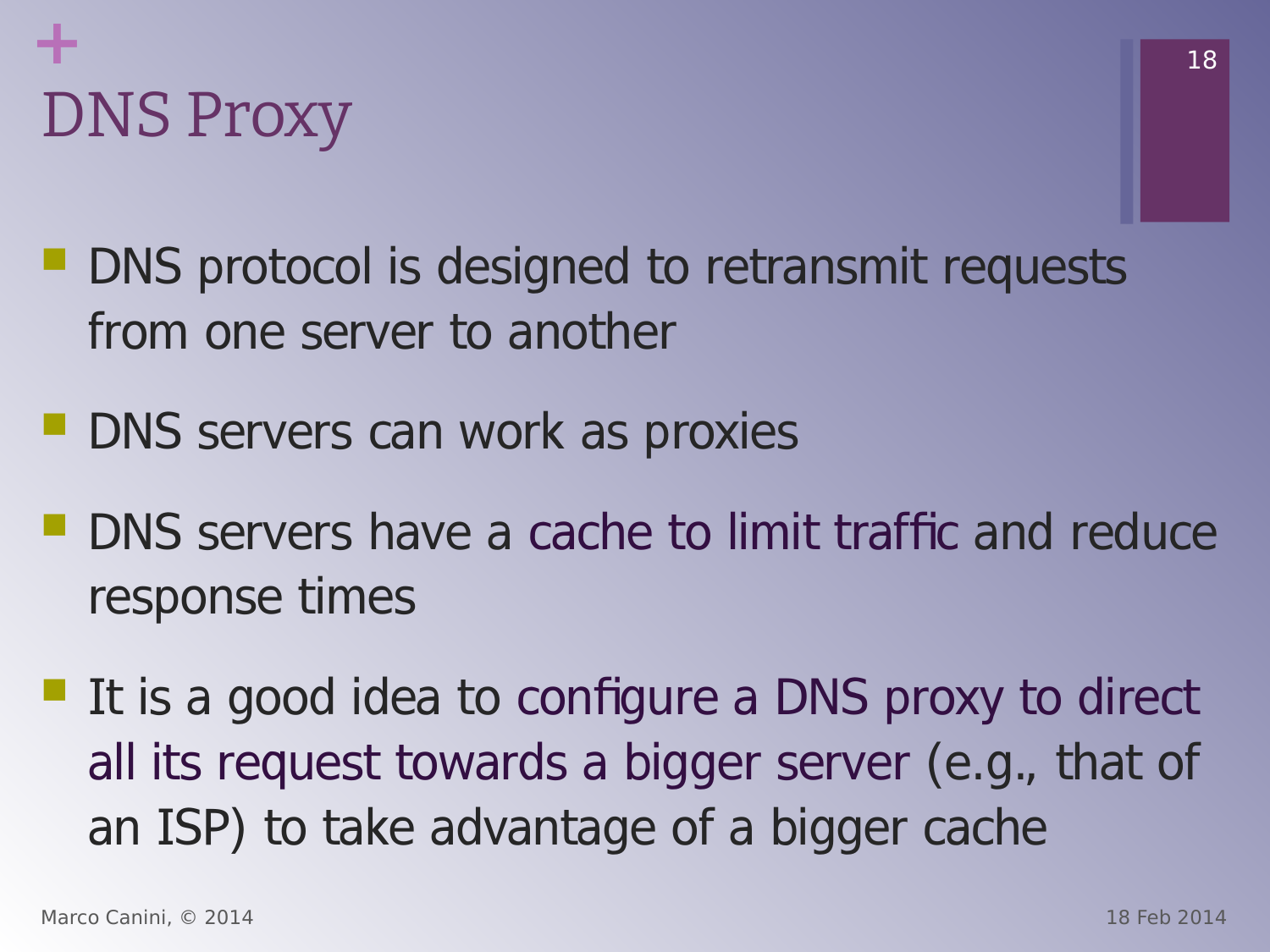

18
# DNS Proxy
DNS protocol is designed to retransmit requests from one server to another
DNS servers can work as proxies
DNS servers have a cache to limit traffic and reduce response times
It is a good idea to configure a DNS proxy to direct all its request towards a bigger server (e.g., that of an ISP) to take advantage of a bigger cache
Marco Canini, © 2014
18 Feb 2014